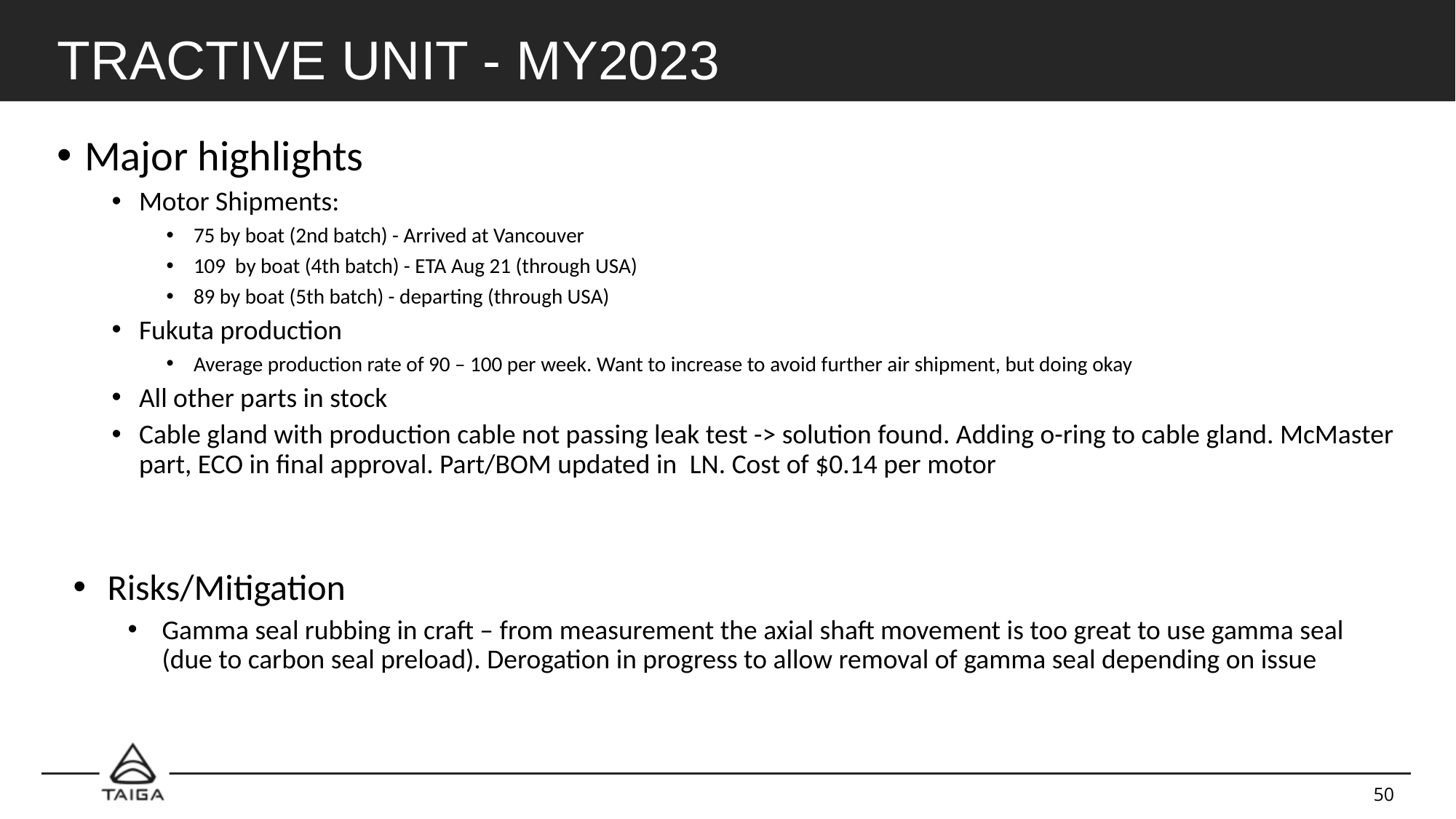

# Tractive unit - my2023
Major highlights
Motor Shipments:
75 by boat (2nd batch) - Arrived at Vancouver
109  by boat (4th batch) - ETA Aug 21 (through USA)
89 by boat (5th batch) - departing (through USA)
Fukuta production
Average production rate of 90 – 100 per week. Want to increase to avoid further air shipment, but doing okay
All other parts in stock
Cable gland with production cable not passing leak test -> solution found. Adding o-ring to cable gland. McMaster part, ECO in final approval. Part/BOM updated in  LN. Cost of $0.14 per motor

Risks/Mitigation
Gamma seal rubbing in craft – from measurement the axial shaft movement is too great to use gamma seal (due to carbon seal preload). Derogation in progress to allow removal of gamma seal depending on issue

50